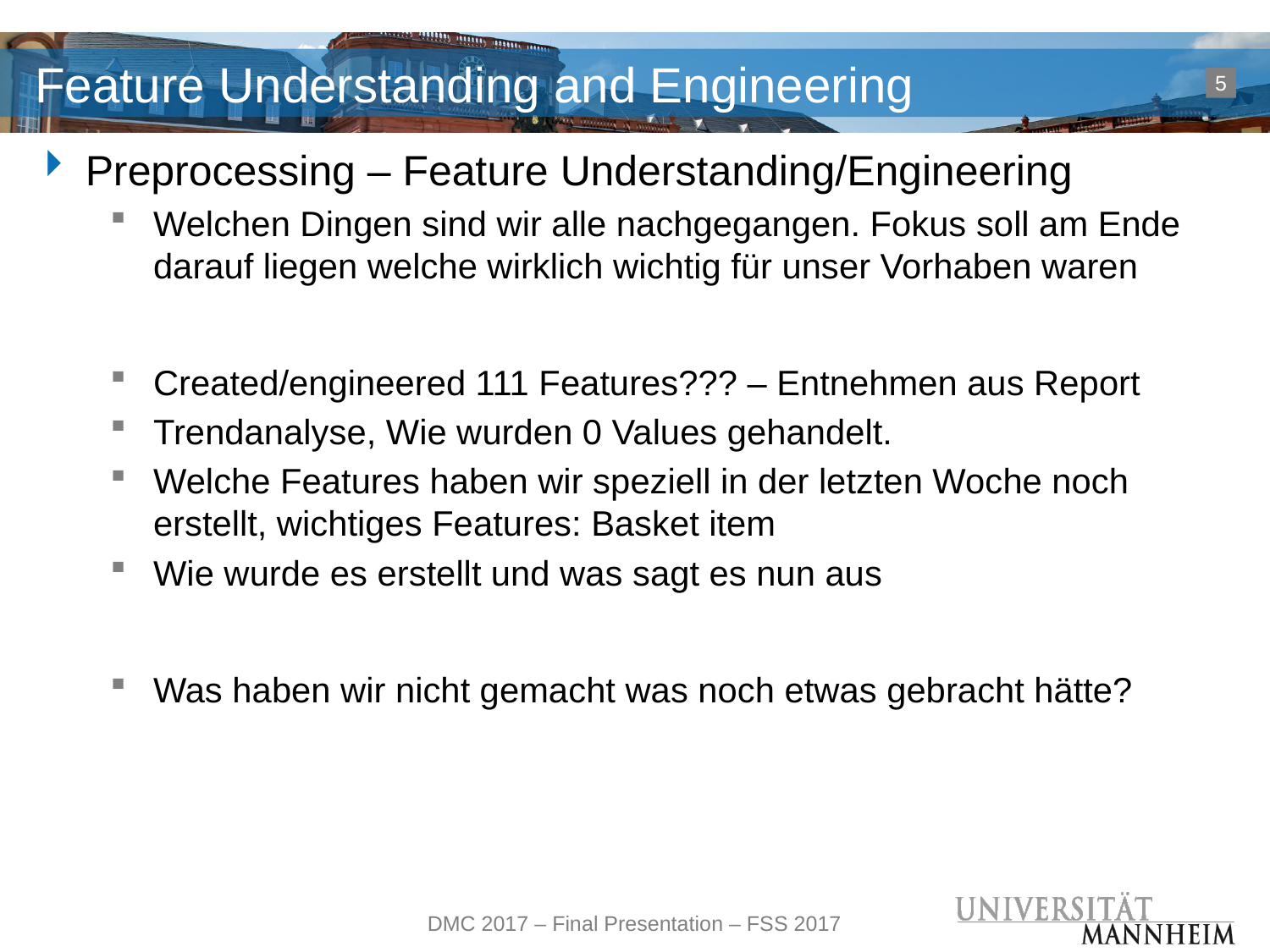

# Feature Understanding and Engineering
5
Preprocessing – Feature Understanding/Engineering
Welchen Dingen sind wir alle nachgegangen. Fokus soll am Ende darauf liegen welche wirklich wichtig für unser Vorhaben waren

Created/engineered 111 Features??? – Entnehmen aus Report
Trendanalyse, Wie wurden 0 Values gehandelt.
Welche Features haben wir speziell in der letzten Woche noch erstellt, wichtiges Features: Basket item
Wie wurde es erstellt und was sagt es nun aus

Was haben wir nicht gemacht was noch etwas gebracht hätte?

DMC 2017 – Final Presentation – FSS 2017